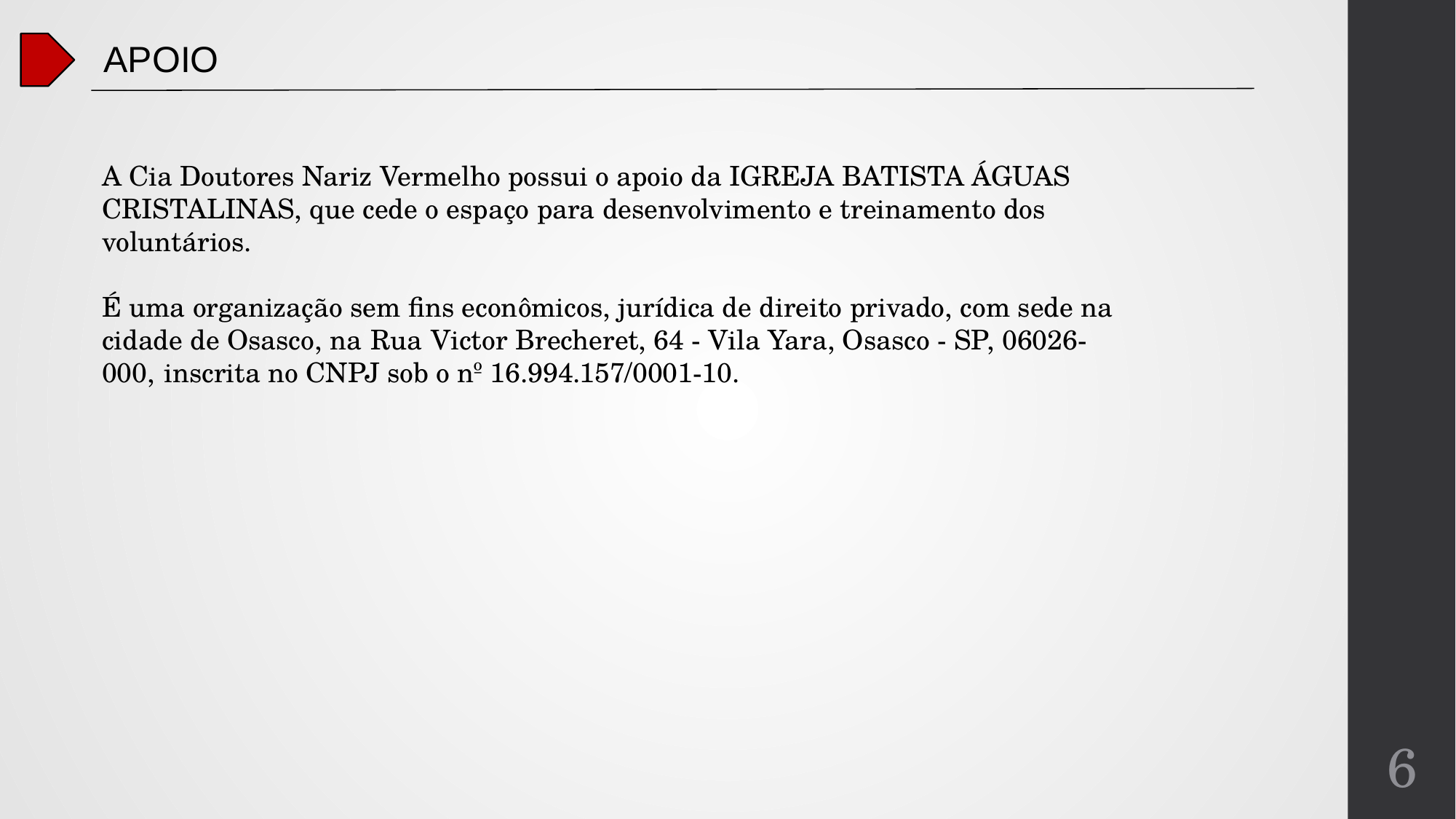

APOIO

A Cia Doutores Nariz Vermelho possui o apoio da IGREJA BATISTA ÁGUAS CRISTALINAS, que cede o espaço para desenvolvimento e treinamento dos voluntários.

É uma organização sem fins econômicos, jurídica de direito privado, com sede na cidade de Osasco, na Rua Victor Brecheret, 64 - Vila Yara, Osasco - SP, 06026-000, inscrita no CNPJ sob o nº 16.994.157/0001-10.

6